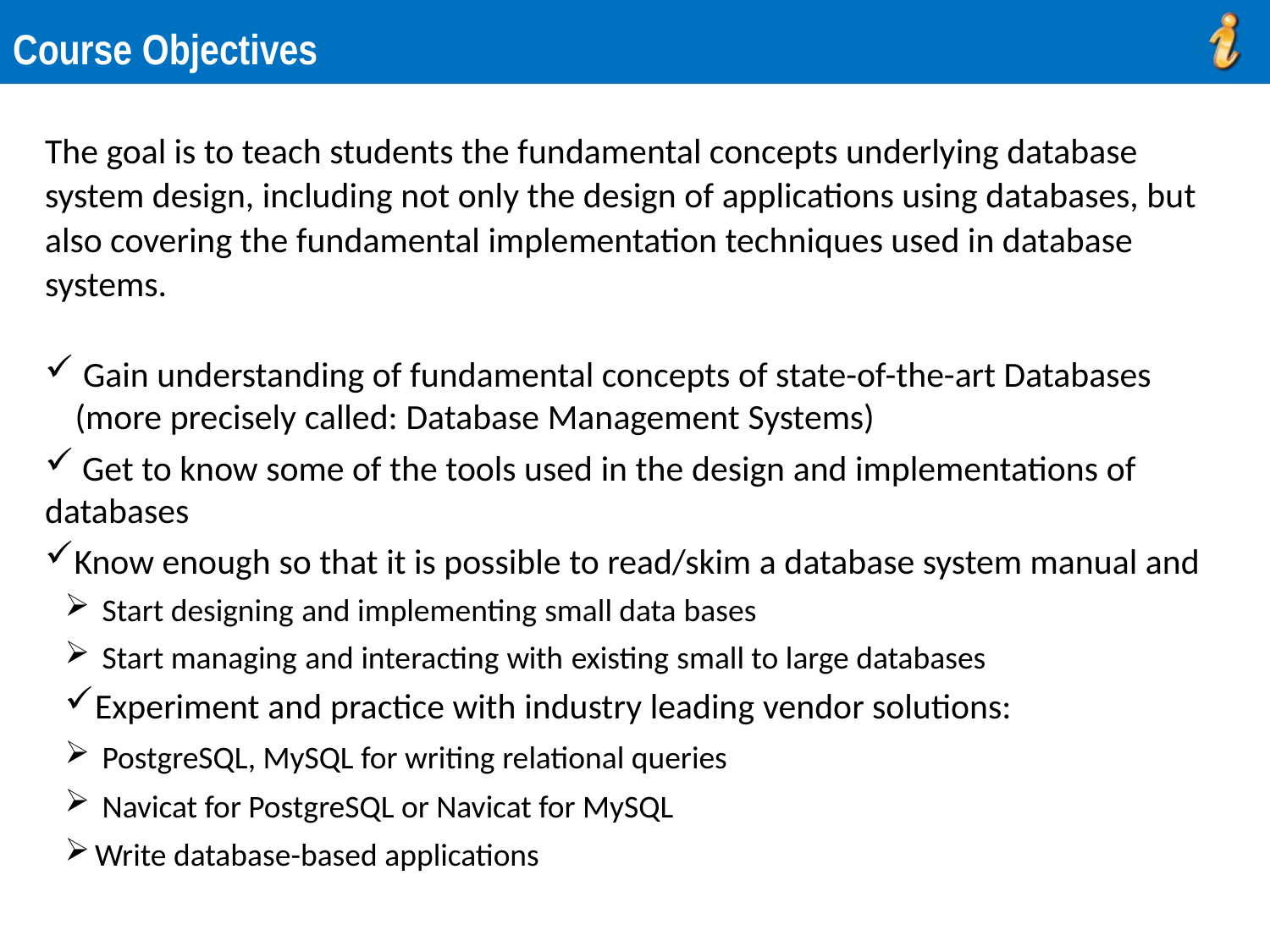

Course Objectives
The goal is to teach students the fundamental concepts underlying database system design, including not only the design of applications using databases, but also covering the fundamental implementation techniques used in database systems.

 Gain understanding of fundamental concepts of state-of-the-art Databases (more precisely called: Database Management Systems)
 Get to know some of the tools used in the design and implementations of databases
Know enough so that it is possible to read/skim a database system manual and
 Start designing and implementing small data bases
 Start managing and interacting with existing small to large databases
Experiment and practice with industry leading vendor solutions:
 PostgreSQL, MySQL for writing relational queries
 Navicat for PostgreSQL or Navicat for MySQL
Write database-based applications